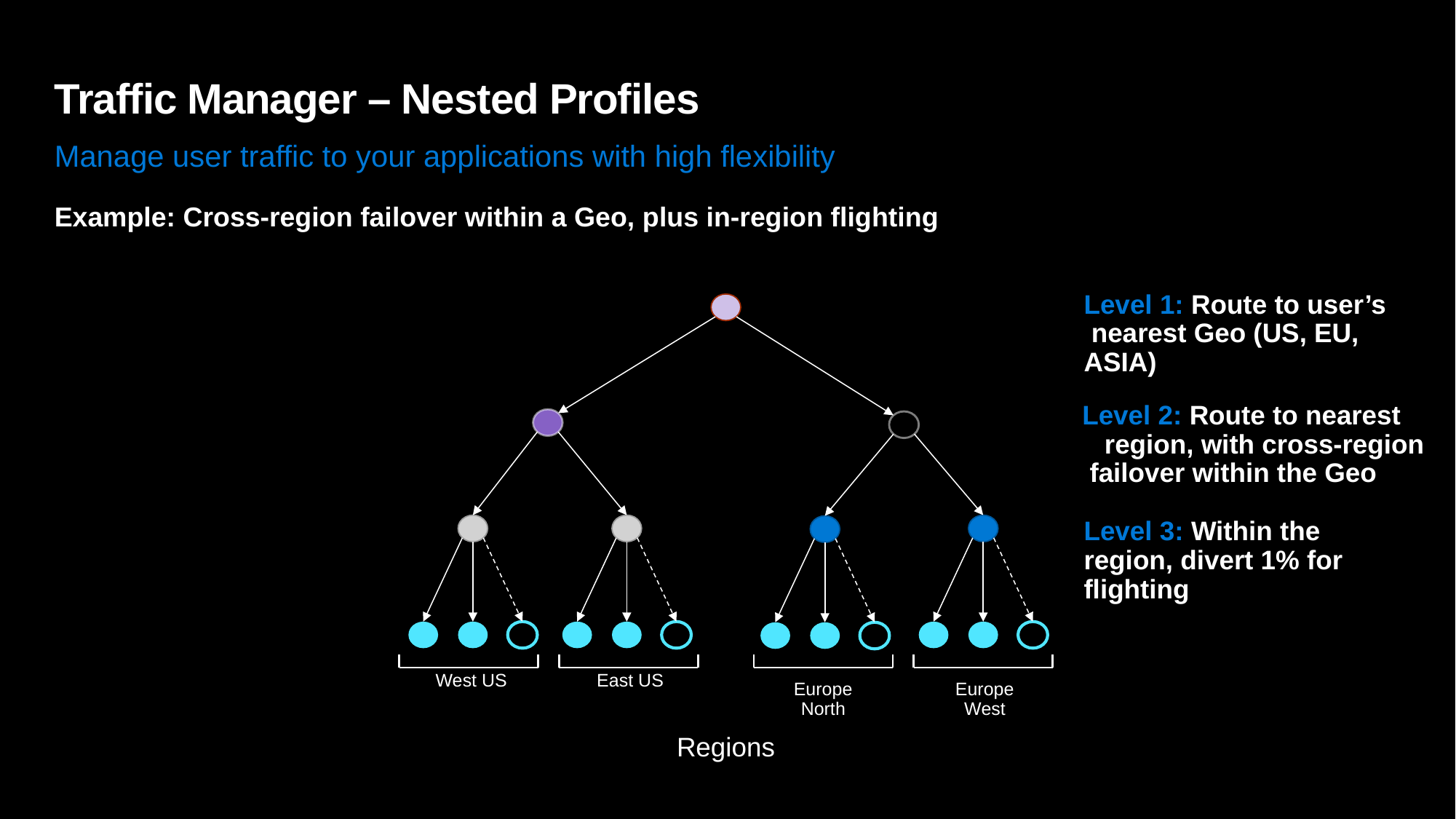

# Traffic Manager – Nested Profiles
Manage user traffic to your applications with high flexibility
Example: Cross-region failover within a Geo, plus in-region flighting
Level 1: Route to user’s       nearest Geo (US, EU, ASIA)

West US
East US
Europe North
Europe West
Regions
Level 2: Route to nearest       region, with cross-region  failover within the Geo
Level 3: Within the region, divert 1% for flighting